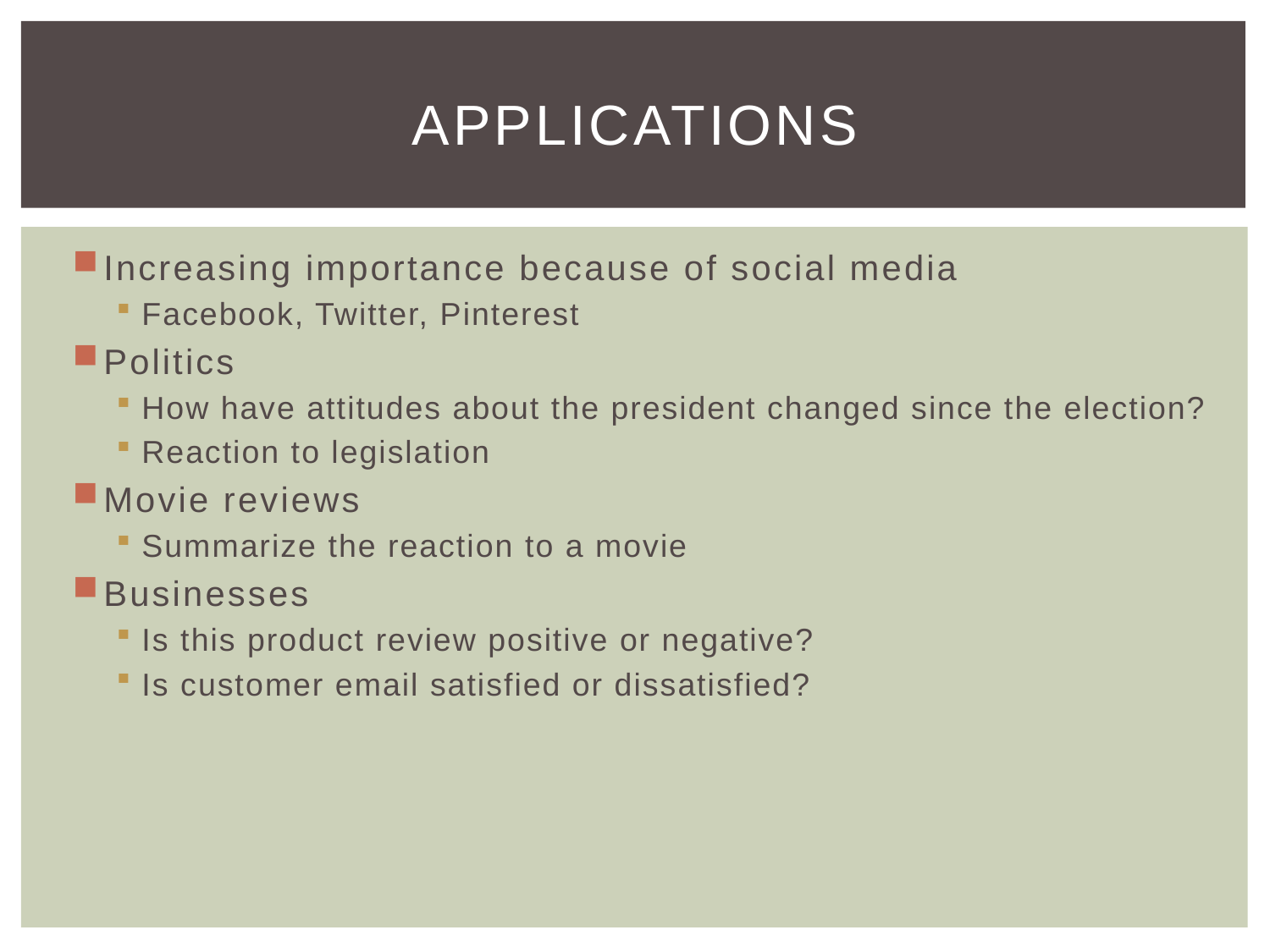

# applications
Increasing importance because of social media
Facebook, Twitter, Pinterest
Politics
How have attitudes about the president changed since the election?
Reaction to legislation
Movie reviews
Summarize the reaction to a movie
Businesses
Is this product review positive or negative?
Is customer email satisfied or dissatisfied?